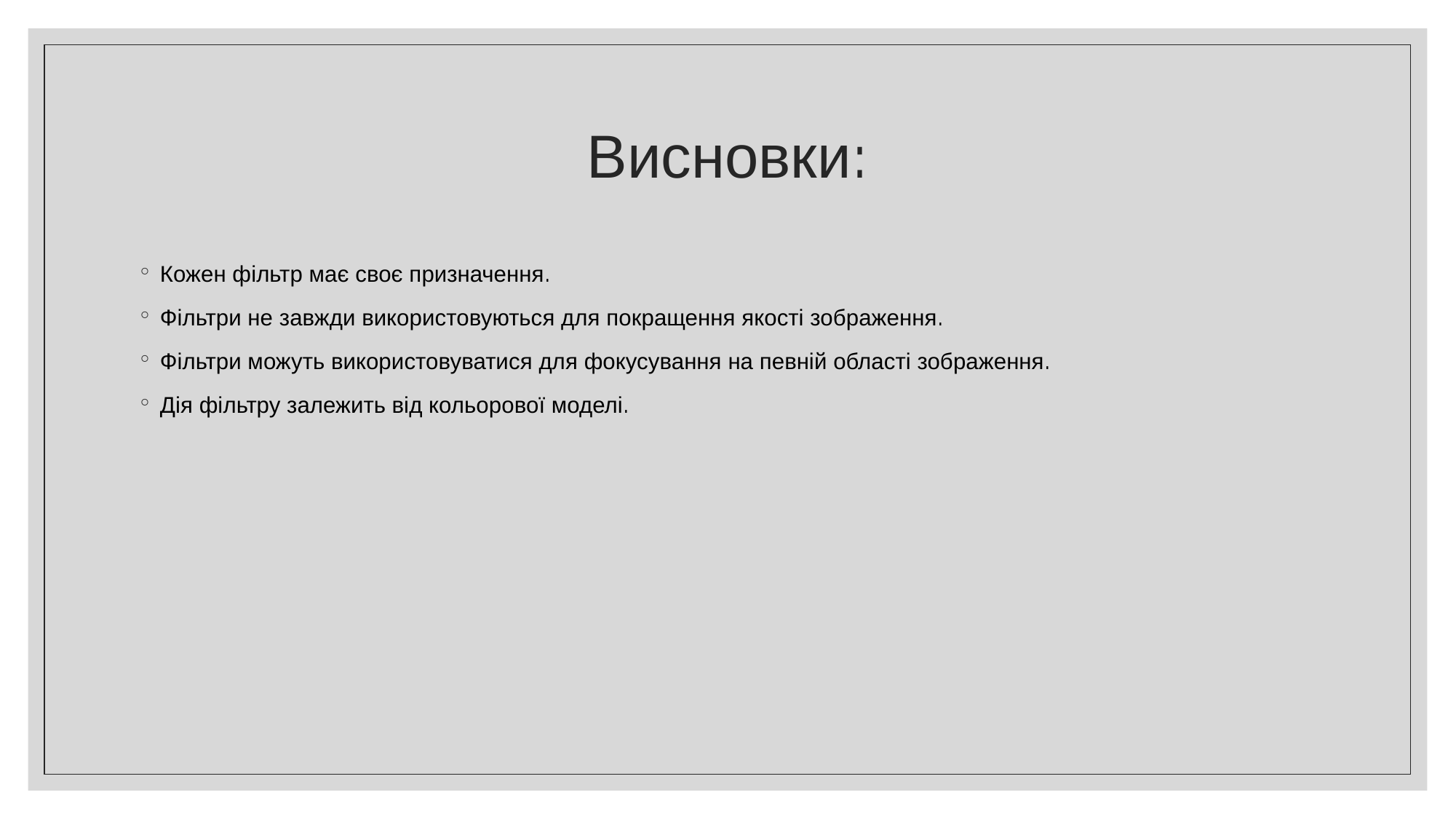

# Висновки:
Кожен фільтр має своє призначення.
Фільтри не завжди використовуються для покращення якості зображення.
Фільтри можуть використовуватися для фокусування на певній області зображення.
Дія фільтру залежить від кольорової моделі.